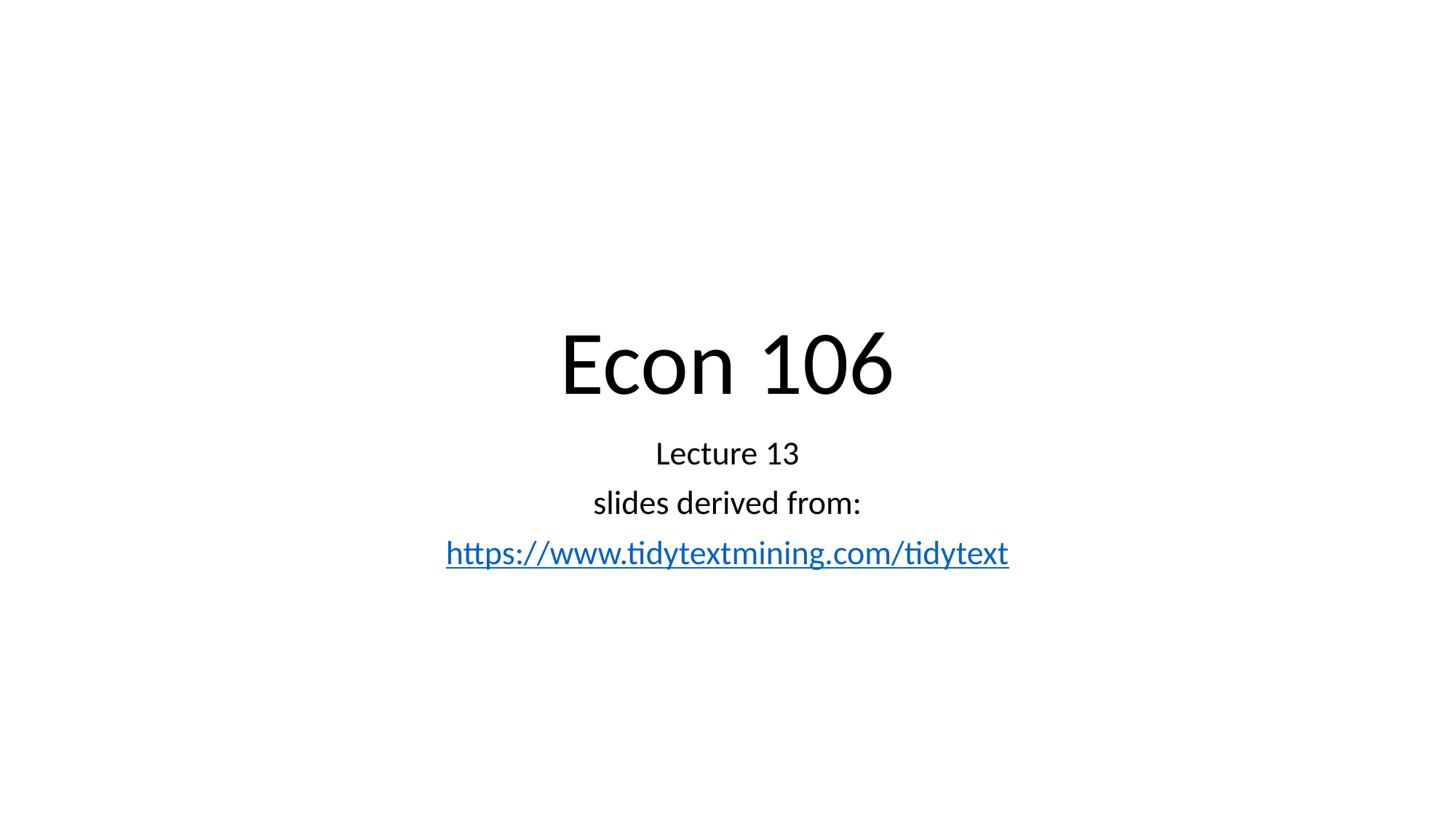

# Econ 106
Lecture 13
slides derived from:
https://www.tidytextmining.com/tidytext